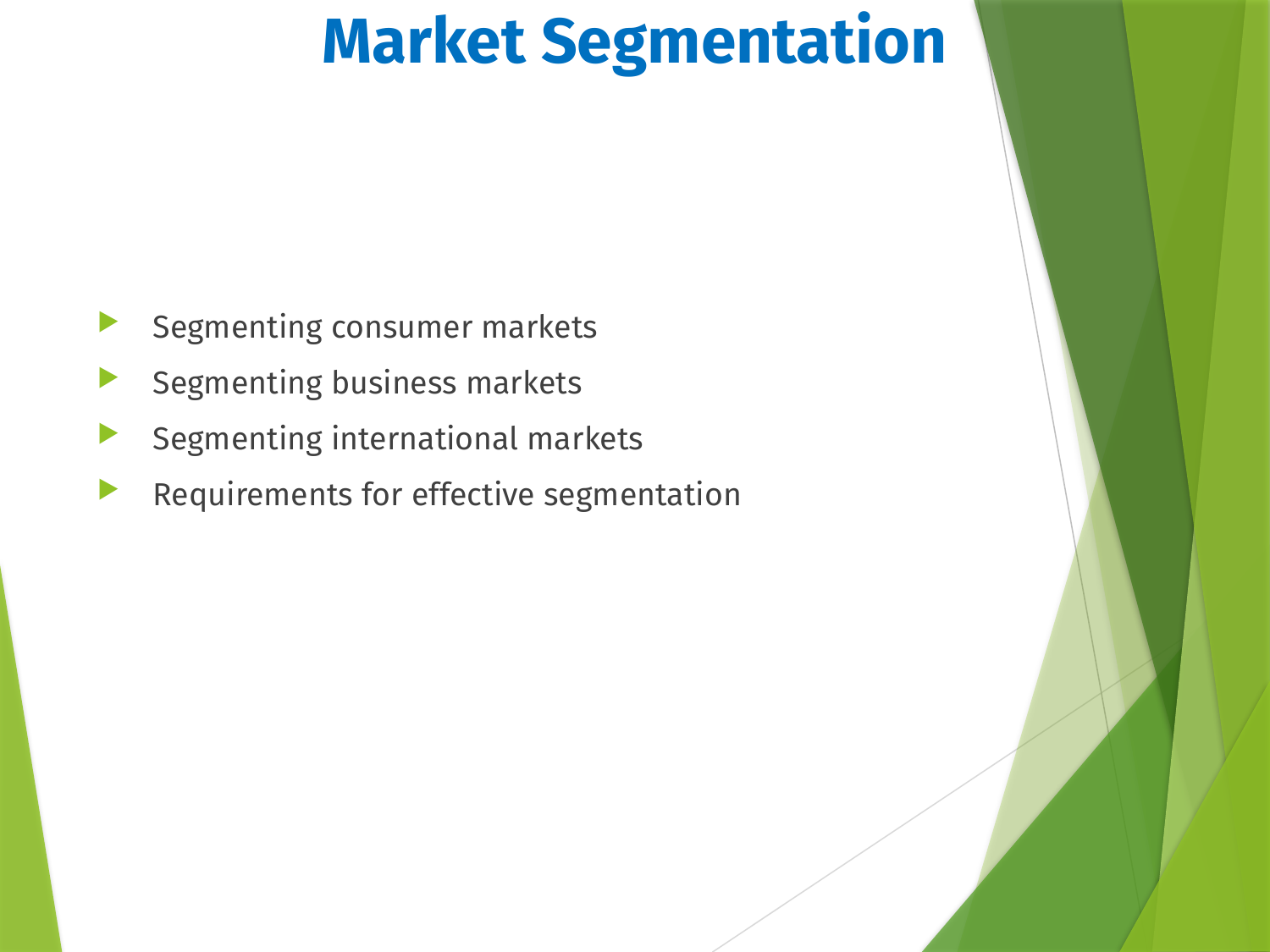

# Market Segmentation
Segmenting consumer markets
Segmenting business markets
Segmenting international markets
Requirements for effective segmentation